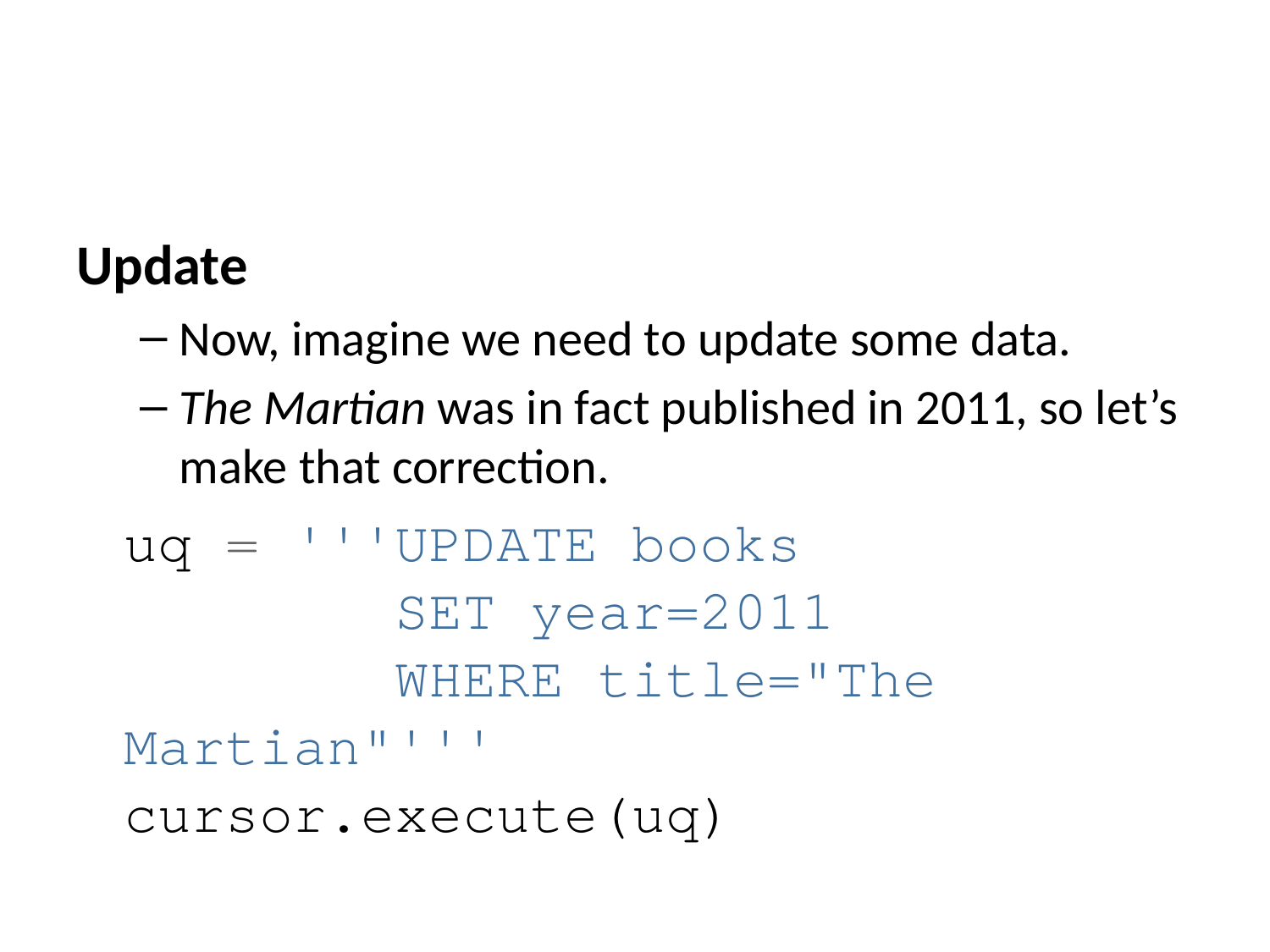

Update
Now, imagine we need to update some data.
The Martian was in fact published in 2011, so let’s make that correction.
uq = '''UPDATE books
        SET year=2011
        WHERE title="The Martian"'''
cursor.execute(uq)